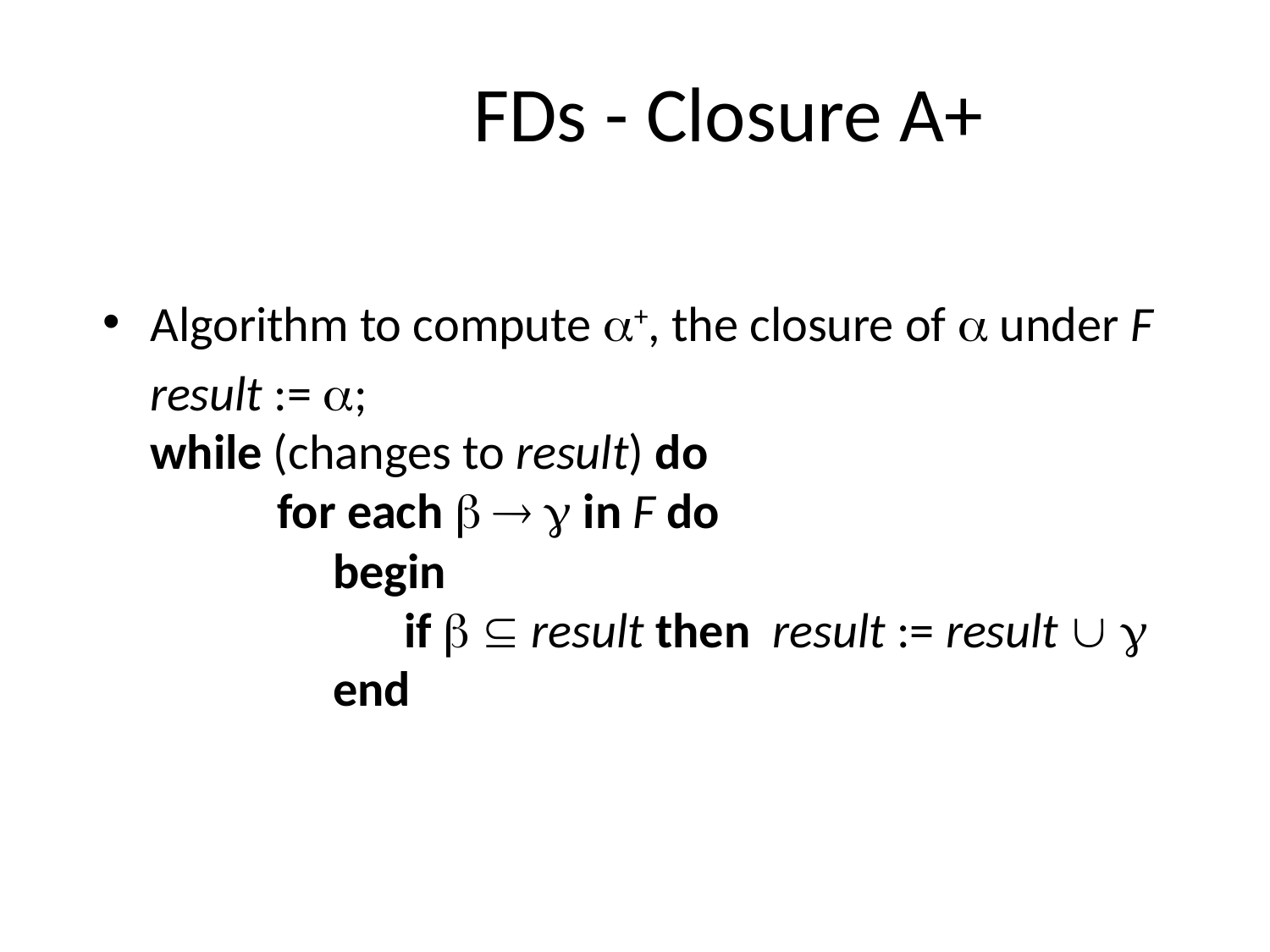

FDs - Closure A+
Algorithm to compute α+, the closure of α under F
	result := α;
while (changes to result) do
	for each β → γ in F do
	     begin
		if β ⊆ result then  result := result ∪ γ
	     end